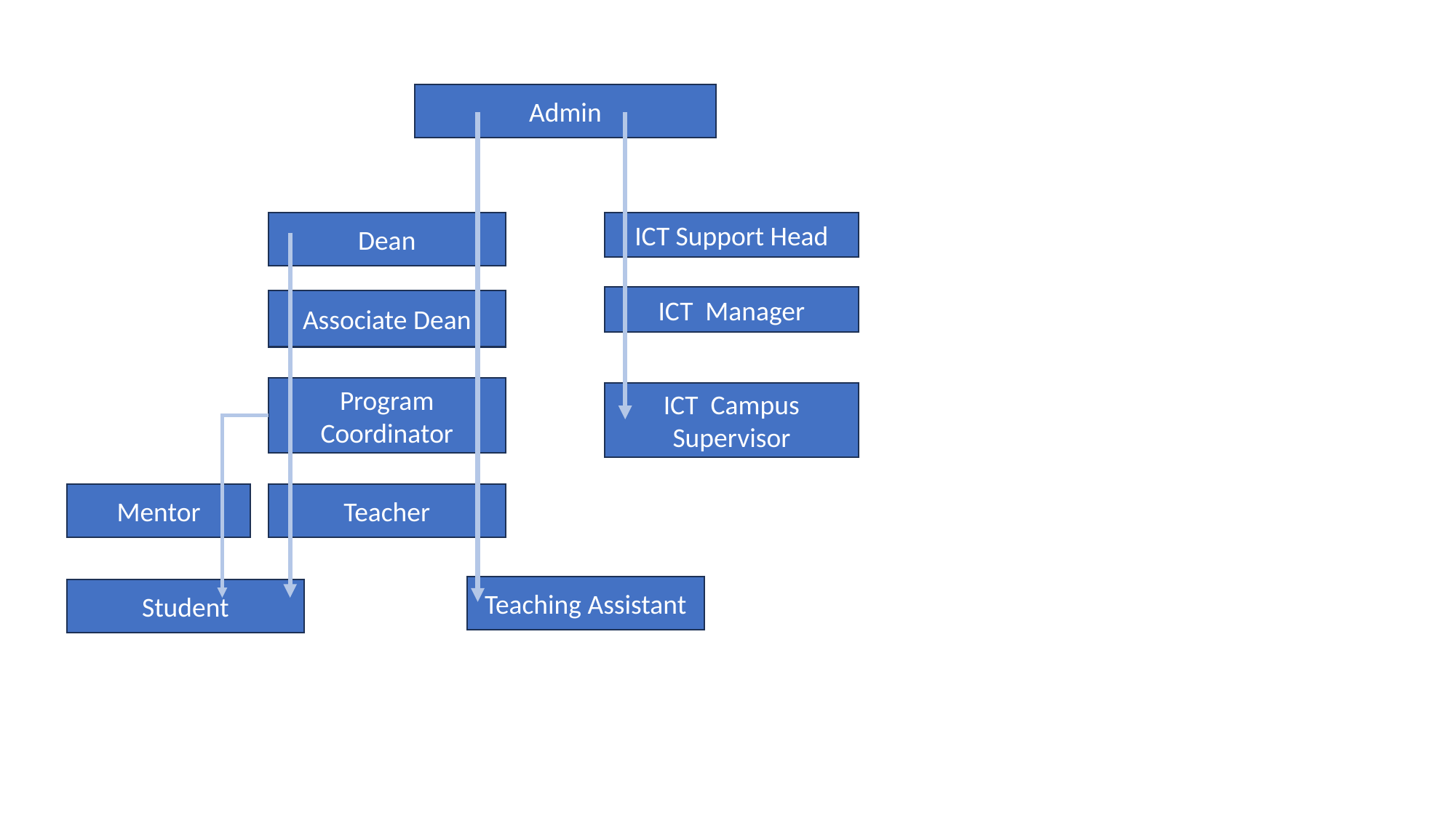

Admin
Dean
ICT Support Head
ICT  Manager
Associate Dean
Program Coordinator
ICT  Campus Supervisor
Mentor
Teacher
Teaching Assistant
Student